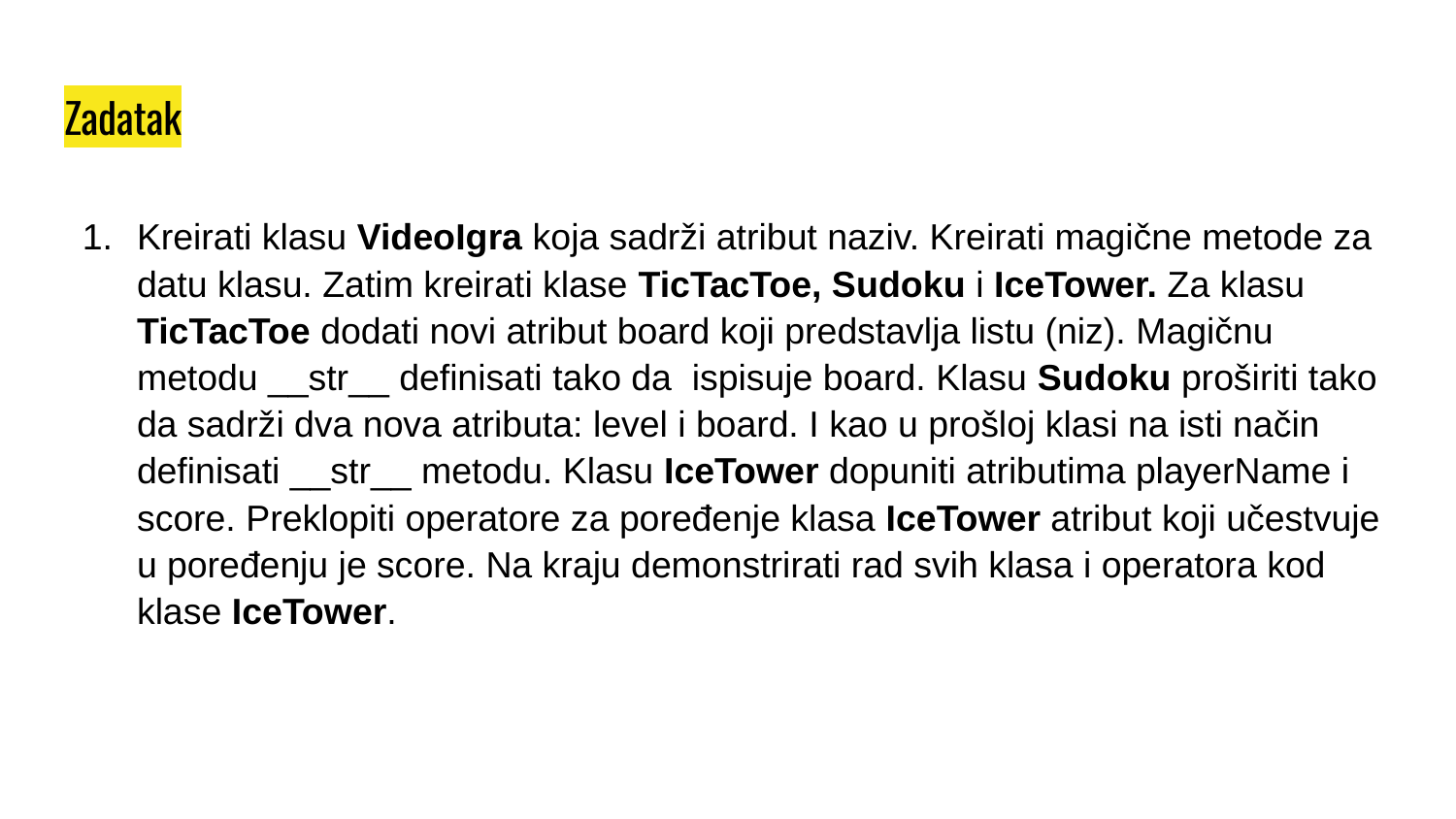

# Zadatak
Kreirati klasu VideoIgra koja sadrži atribut naziv. Kreirati magične metode za datu klasu. Zatim kreirati klase TicTacToe, Sudoku i IceTower. Za klasu TicTacToe dodati novi atribut board koji predstavlja listu (niz). Magičnu metodu __str__ definisati tako da  ispisuje board. Klasu Sudoku proširiti tako da sadrži dva nova atributa: level i board. I kao u prošloj klasi na isti način definisati __str__ metodu. Klasu IceTower dopuniti atributima playerName i score. Preklopiti operatore za poređenje klasa IceTower atribut koji učestvuje u poređenju je score. Na kraju demonstrirati rad svih klasa i operatora kod klase IceTower.